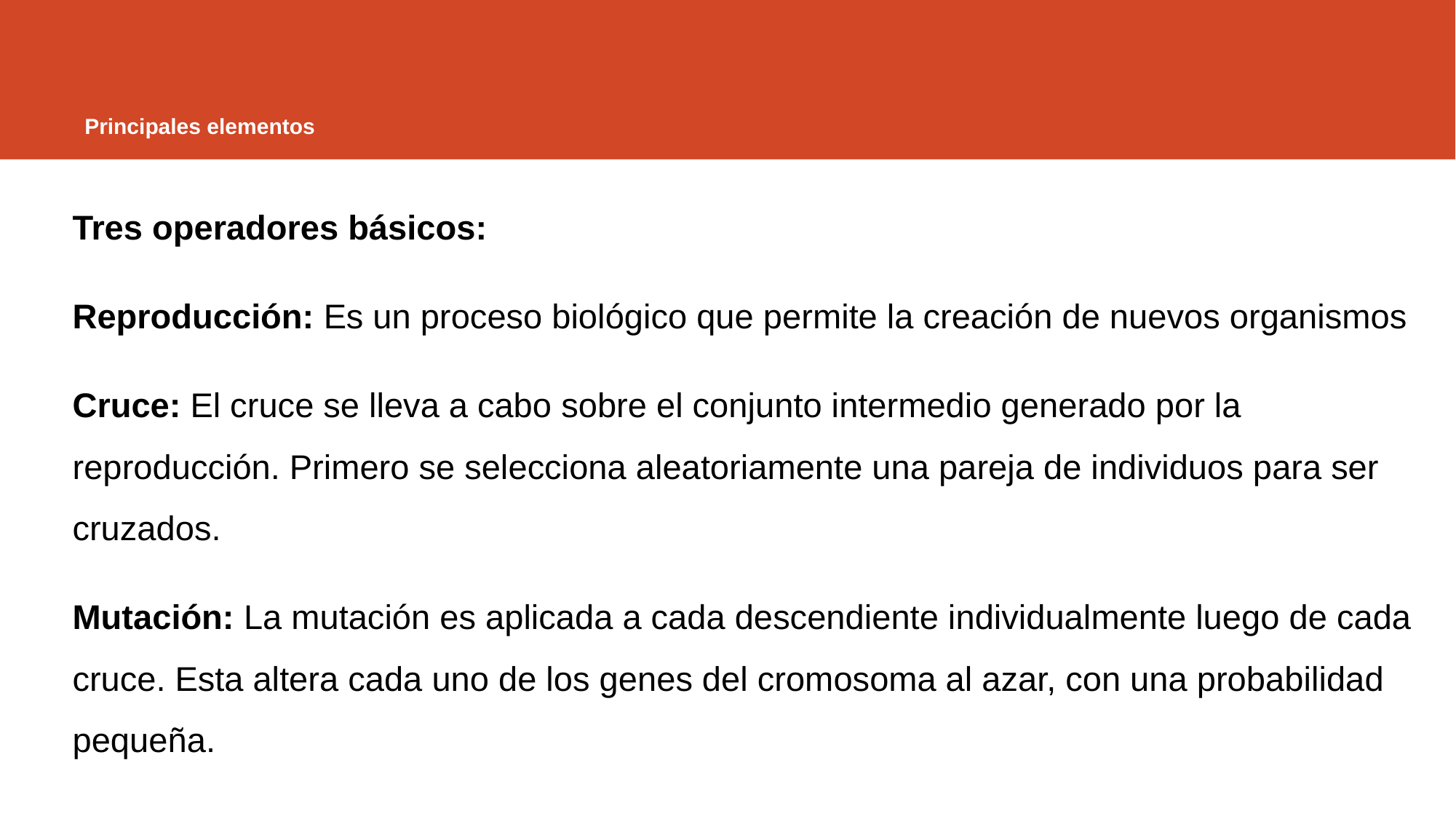

# Principales elementos
Tres operadores básicos:
Reproducción: Es un proceso biológico que permite la creación de nuevos organismos
Cruce: El cruce se lleva a cabo sobre el conjunto intermedio generado por la reproducción. Primero se selecciona aleatoriamente una pareja de individuos para ser cruzados.
Mutación: La mutación es aplicada a cada descendiente individualmente luego de cada cruce. Esta altera cada uno de los genes del cromosoma al azar, con una probabilidad pequeña.